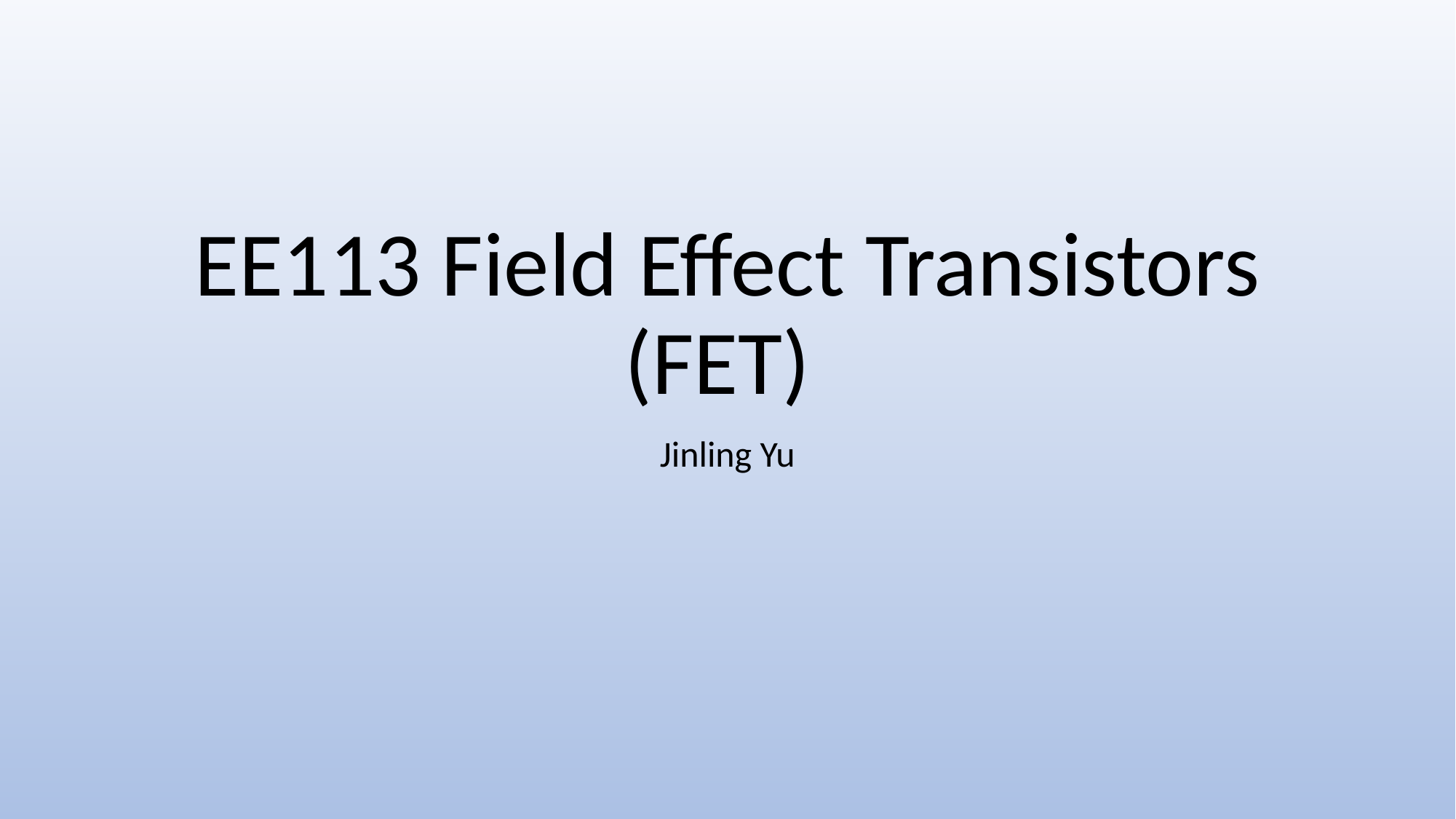

# EE113 Field Effect Transistors (FET)
Jinling Yu